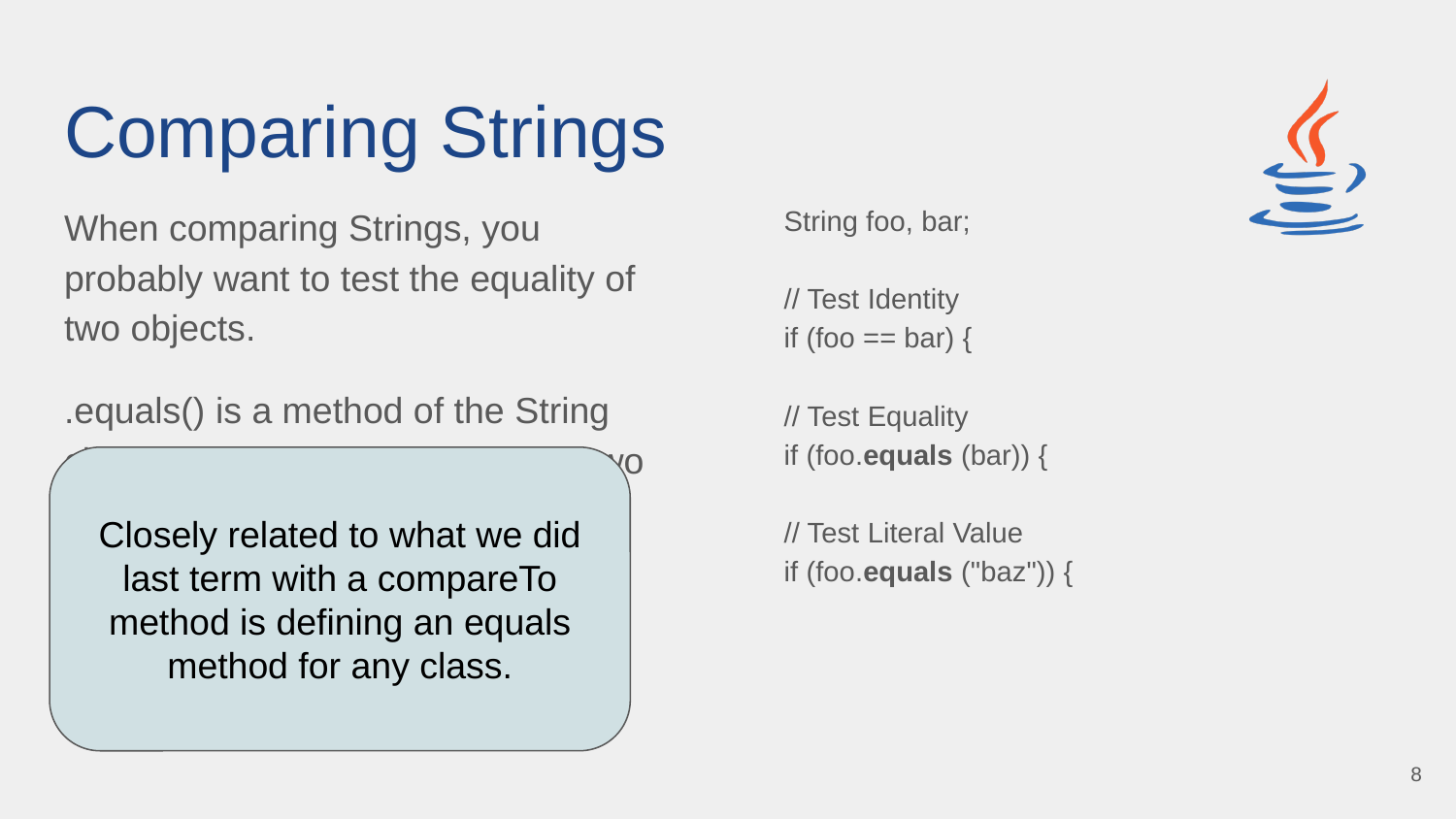

# Comparing Strings
When comparing Strings, you probably want to test the equality of two objects.
.equals() is a method of the String class that allows us to Compare two String objects

String foo, bar;

// Test Identity
if (foo == bar) {

// Test Equality
if (foo.equals (bar)) {

// Test Literal Value
if (foo.equals ("baz")) {

Closely related to what we did last term with a compareTo method is defining an equals method for any class.
8